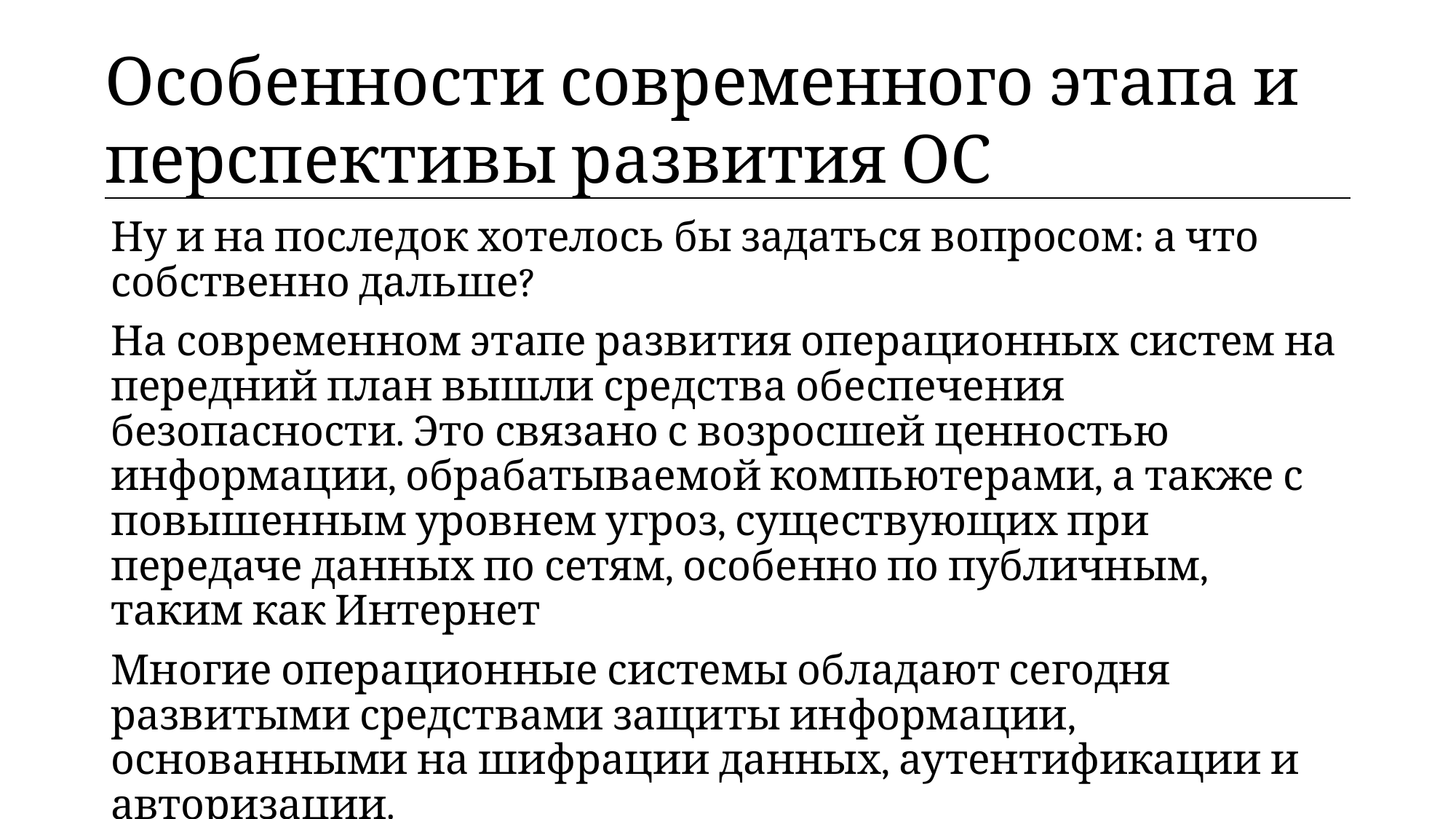

| Особенности современного этапа и перспективы развития ОС |
| --- |
Ну и на последок хотелось бы задаться вопросом: а что собственно дальше?
На современном этапе развития операционных систем на передний план вышли средства обеспечения безопасности. Это связано с возросшей ценностью информации, обрабатываемой компьютерами, а также с повышенным уровнем угроз, существующих при передаче данных по сетям, особенно по публичным, таким как Интернет
Многие операционные системы обладают сегодня развитыми средствами защиты информации, основанными на шифрации данных, аутентификации и авторизации.